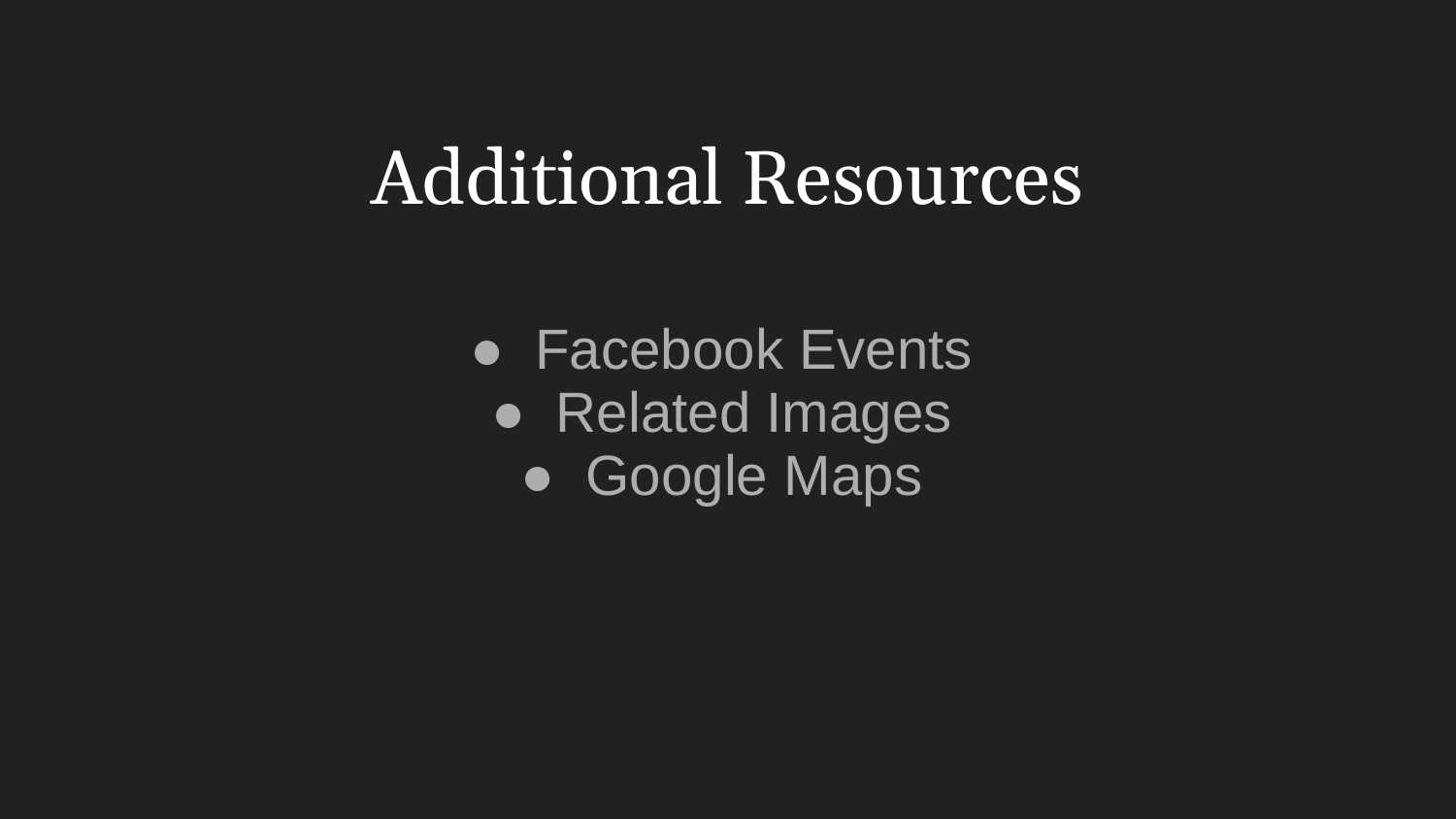

# Additional Resources
Facebook Events
Related Images
Google Maps